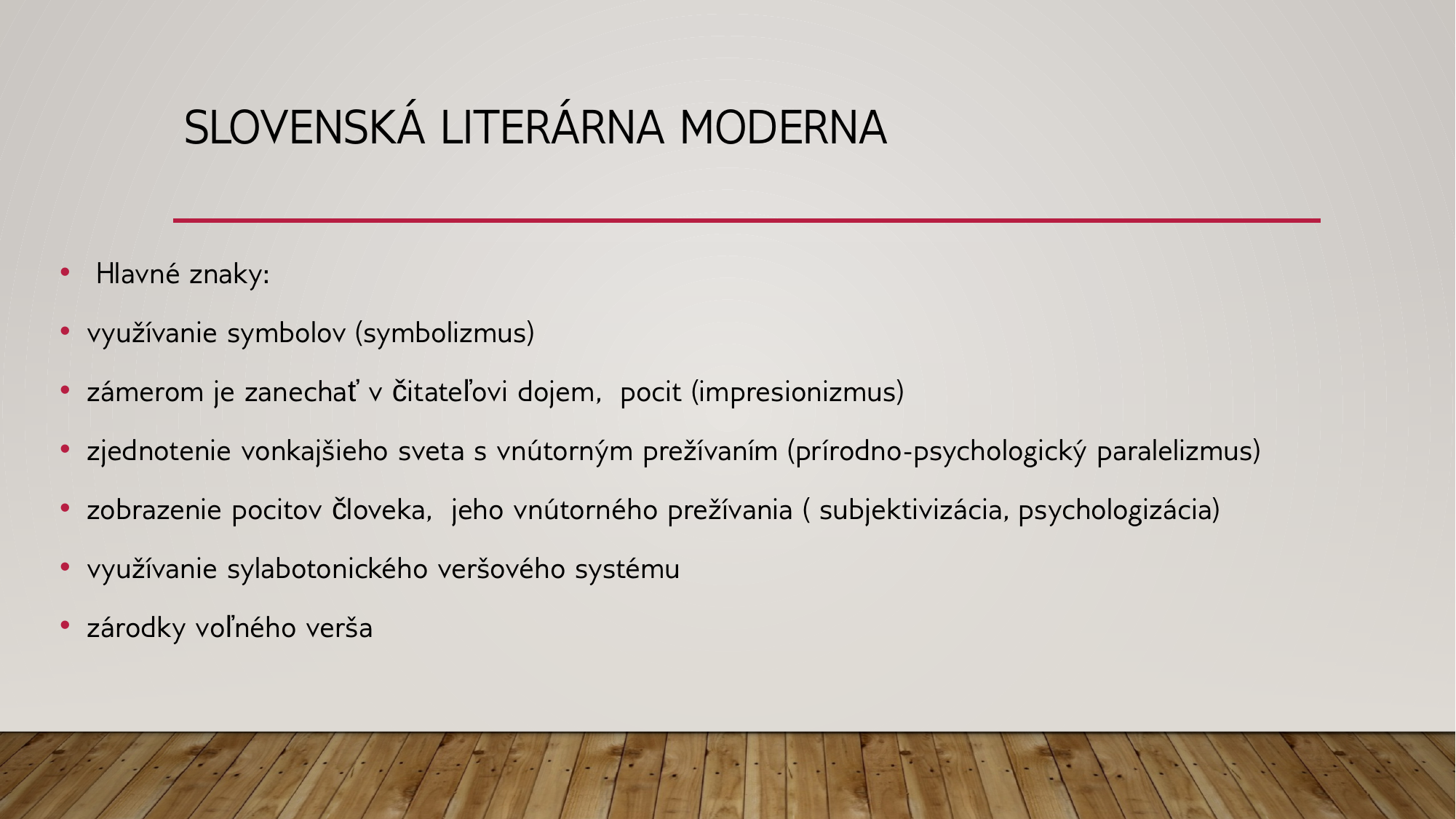

# Slovenská literárna moderna
 Hlavné znaky:
využívanie symbolov (symbolizmus)
zámerom je zanechať v čitateľovi dojem,  pocit (impresionizmus)
zjednotenie vonkajšieho sveta s vnútorným prežívaním (prírodno-psychologický paralelizmus)
zobrazenie pocitov človeka,  jeho vnútorného prežívania ( subjektivizácia, psychologizácia)
využívanie sylabotonického veršového systému
zárodky voľného verša